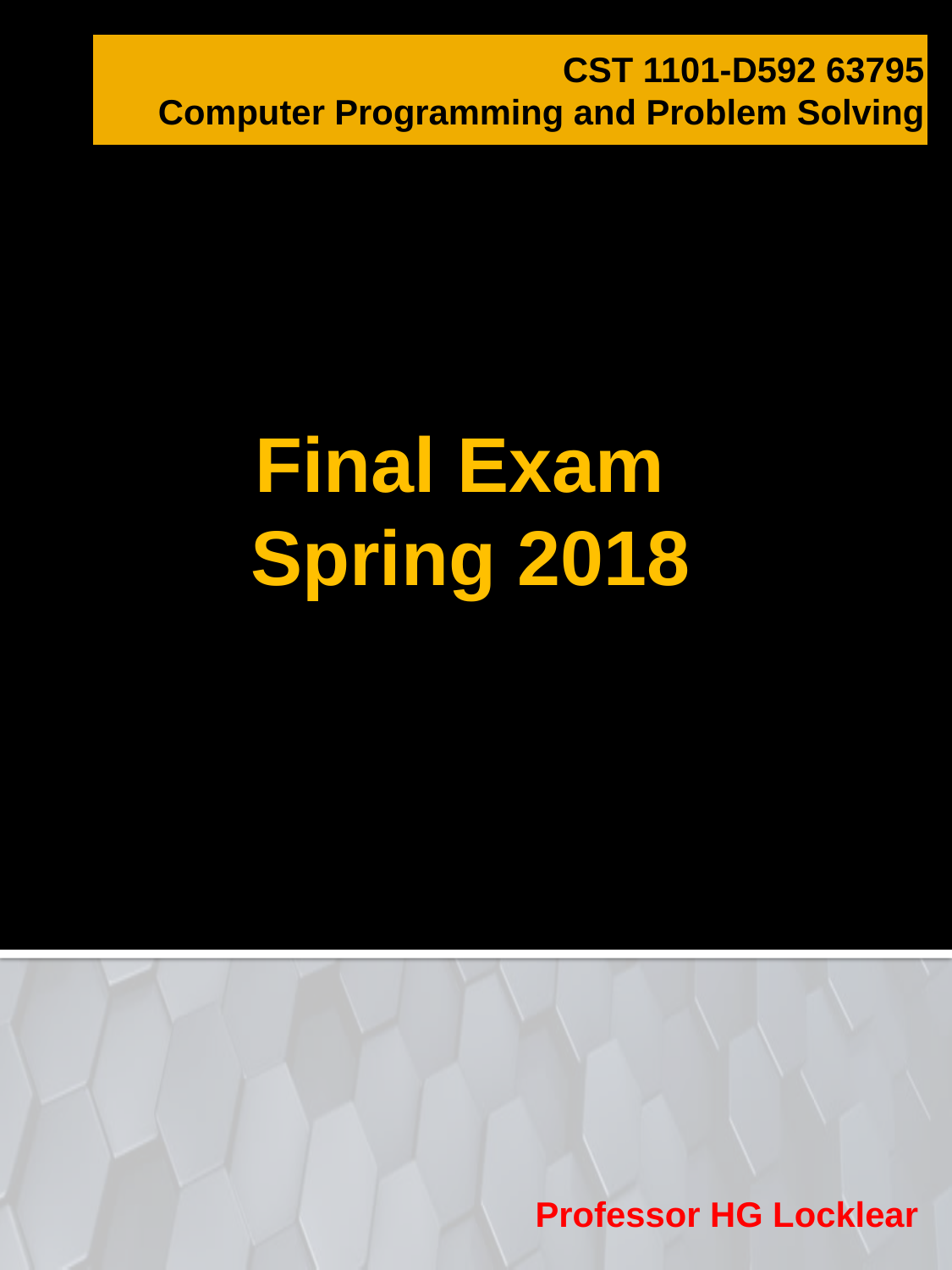

CST 1101-D592 63795
Computer Programming and Problem Solving
Final Exam
Spring 2018
Professor HG Locklear